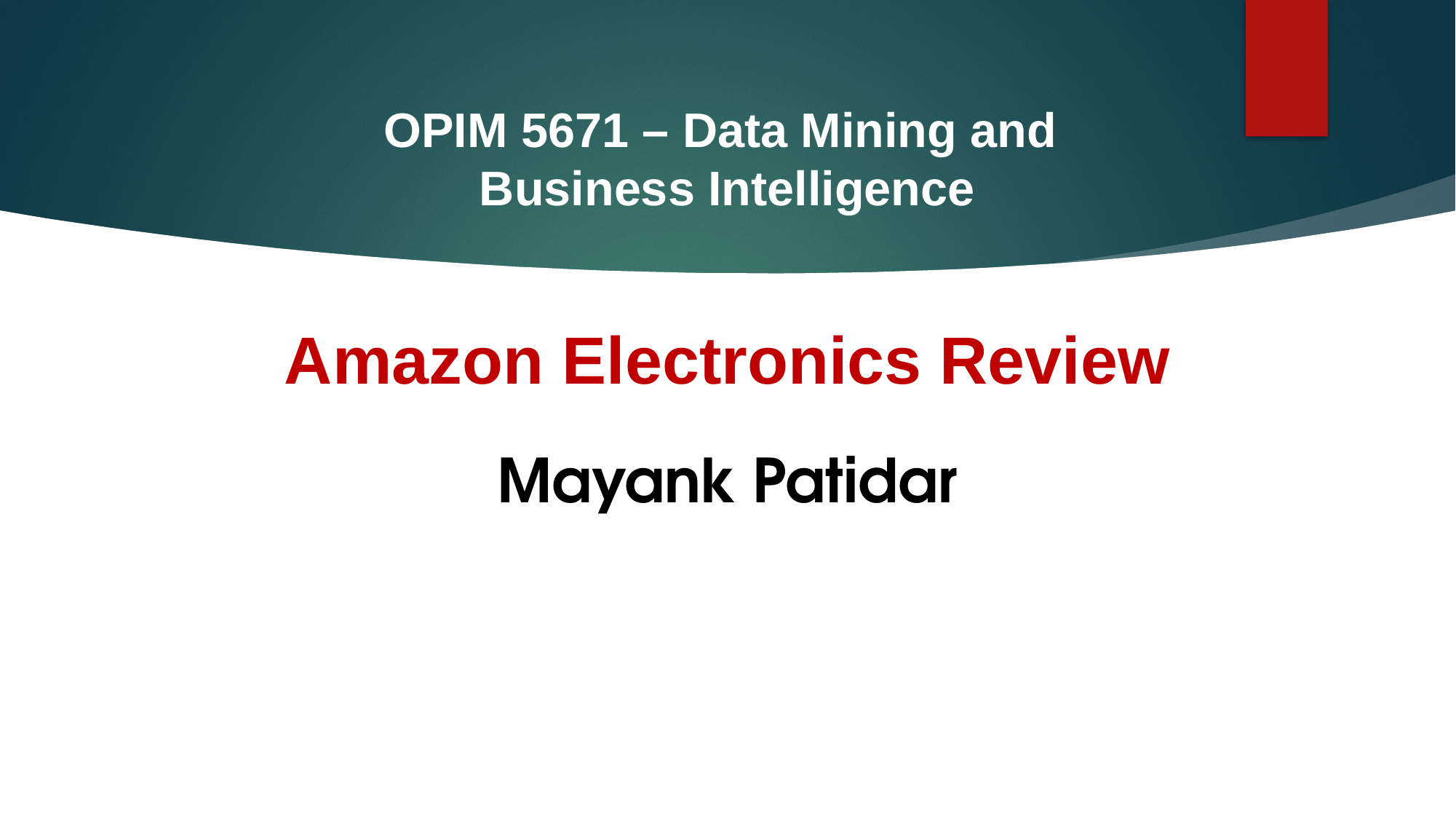

1
# OPIM 5671 – Data Mining and Business Intelligence

Amazon Electronics Review
Mayank Patidar